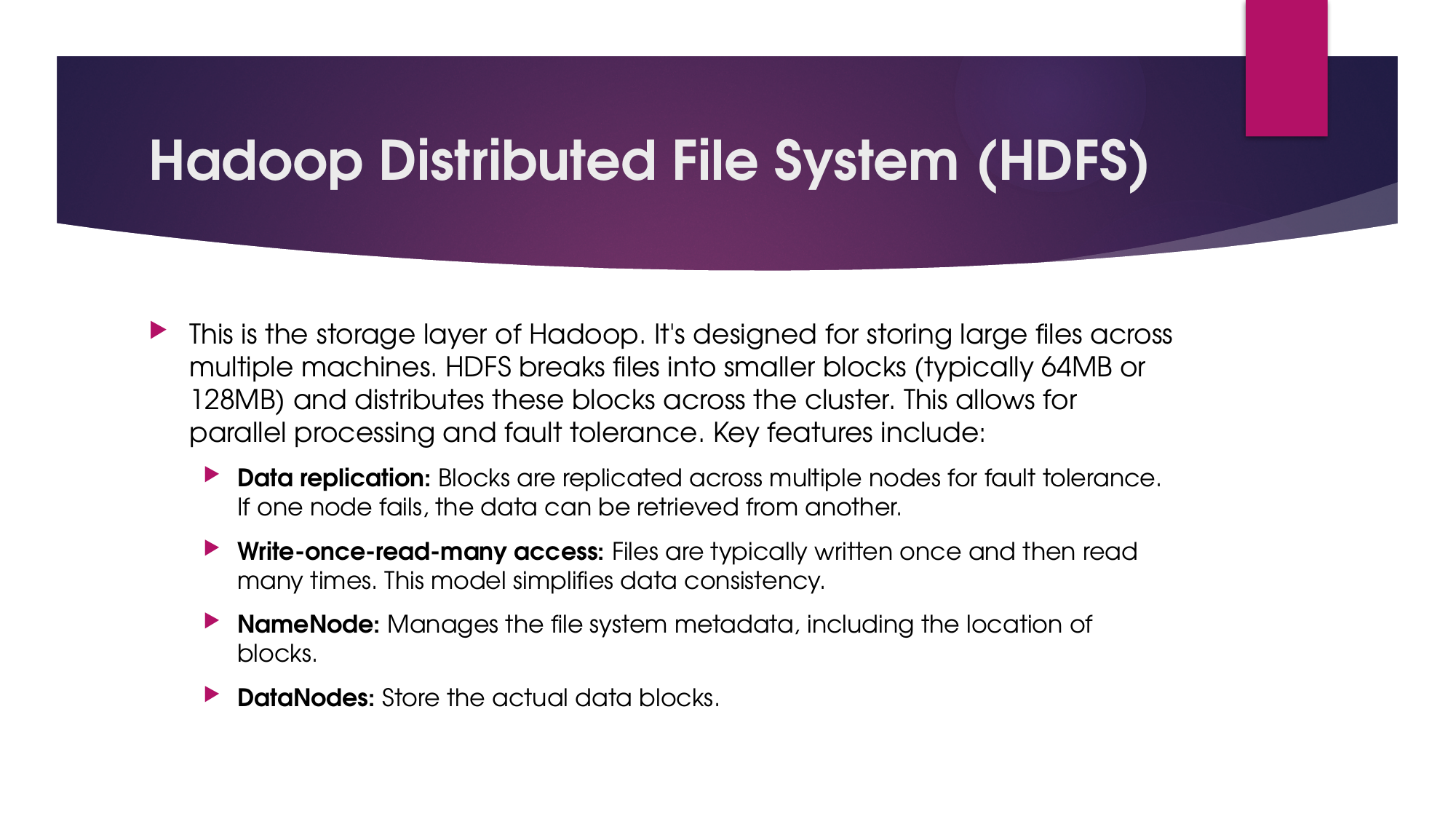

# Hadoop Distributed File System (HDFS)
This is the storage layer of Hadoop. It's designed for storing large files across multiple machines. HDFS breaks files into smaller blocks (typically 64MB or 128MB) and distributes these blocks across the cluster. This allows for parallel processing and fault tolerance. Key features include:
Data replication: Blocks are replicated across multiple nodes for fault tolerance. If one node fails, the data can be retrieved from another.
Write-once-read-many access: Files are typically written once and then read many times. This model simplifies data consistency.
NameNode: Manages the file system metadata, including the location of blocks.
DataNodes: Store the actual data blocks.